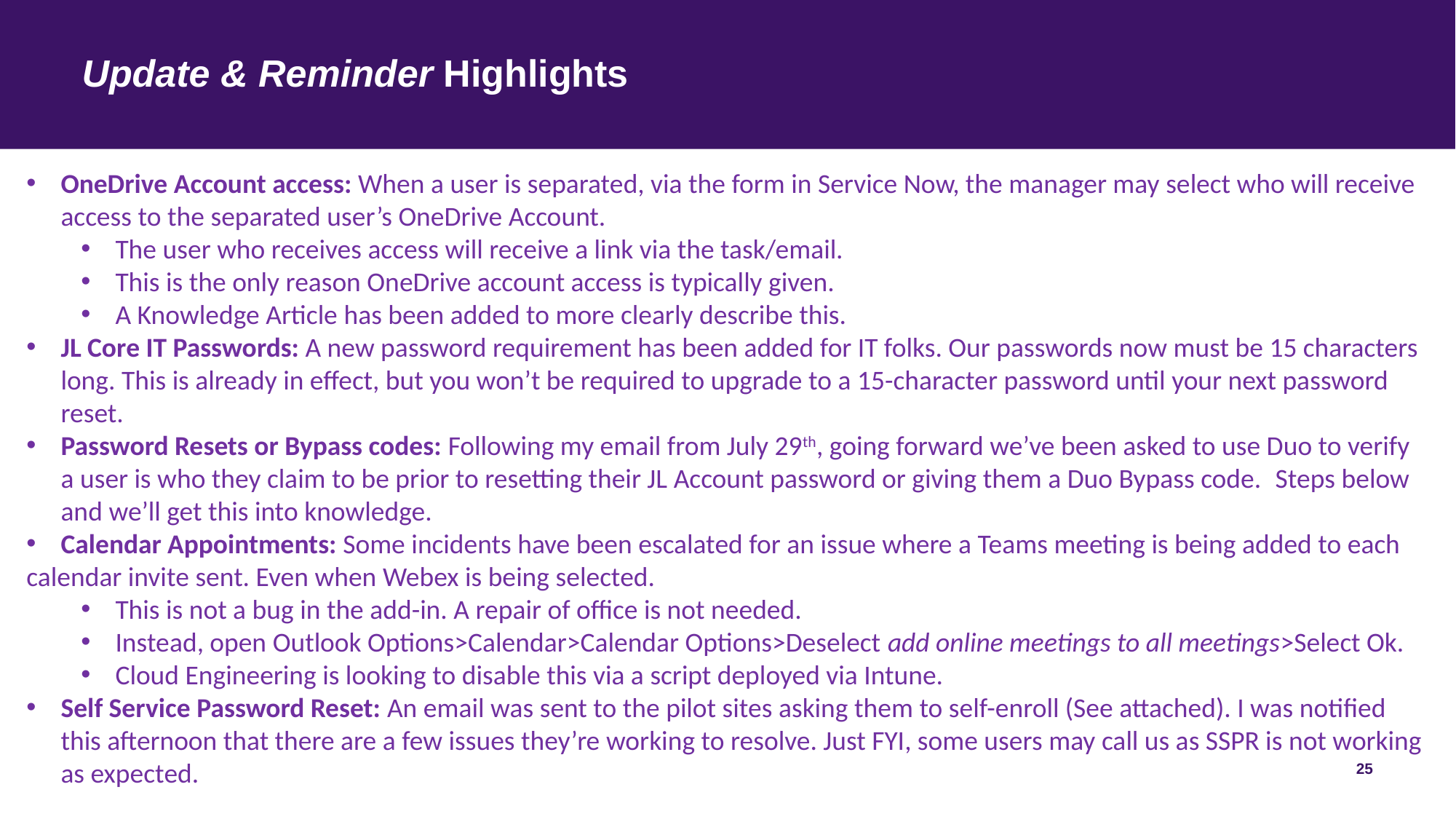

# Update & Reminder Highlights
OneDrive Account access: When a user is separated, via the form in Service Now, the manager may select who will receive access to the separated user’s OneDrive Account.
The user who receives access will receive a link via the task/email.
This is the only reason OneDrive account access is typically given.
A Knowledge Article has been added to more clearly describe this.
JL Core IT Passwords: A new password requirement has been added for IT folks. Our passwords now must be 15 characters long. This is already in effect, but you won’t be required to upgrade to a 15-character password until your next password reset.
Password Resets or Bypass codes: Following my email from July 29th, going forward we’ve been asked to use Duo to verify a user is who they claim to be prior to resetting their JL Account password or giving them a Duo Bypass code.  Steps below and we’ll get this into knowledge.
    Calendar Appointments: Some incidents have been escalated for an issue where a Teams meeting is being added to each calendar invite sent. Even when Webex is being selected.
This is not a bug in the add-in. A repair of office is not needed.
Instead, open Outlook Options>Calendar>Calendar Options>Deselect add online meetings to all meetings>Select Ok.
Cloud Engineering is looking to disable this via a script deployed via Intune.
Self Service Password Reset: An email was sent to the pilot sites asking them to self-enroll (See attached). I was notified this afternoon that there are a few issues they’re working to resolve. Just FYI, some users may call us as SSPR is not working as expected.

25